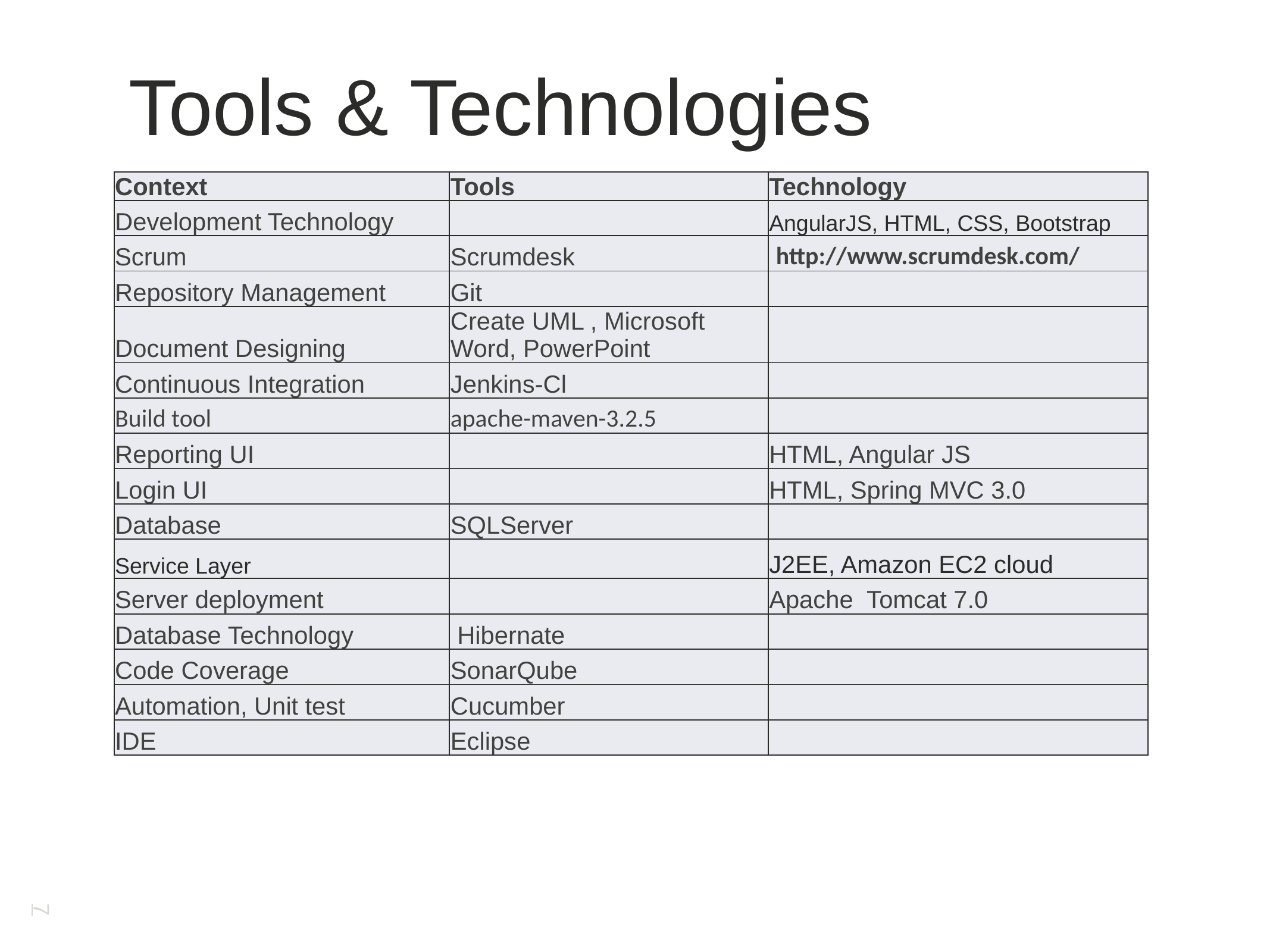

# Tools & Technologies
| Context | Tools | Technology |
| --- | --- | --- |
| Development Technology |  | AngularJS, HTML, CSS, Bootstrap |
| Scrum | Scrumdesk | http://www.scrumdesk.com/ |
| Repository Management | Git |  |
| Document Designing | Create UML , Microsoft Word, PowerPoint |  |
| Continuous Integration | Jenkins-Cl |  |
| Build tool | apache-maven-3.2.5 |  |
| Reporting UI |  | HTML, Angular JS |
| Login UI |  | HTML, Spring MVC 3.0 |
| Database | SQLServer |  |
| Service Layer |  | J2EE, Amazon EC2 cloud |
| Server deployment |  | Apache Tomcat 7.0 |
| Database Technology | Hibernate |  |
| Code Coverage | SonarQube |  |
| Automation, Unit test | Cucumber |  |
| IDE | Eclipse |  |

7